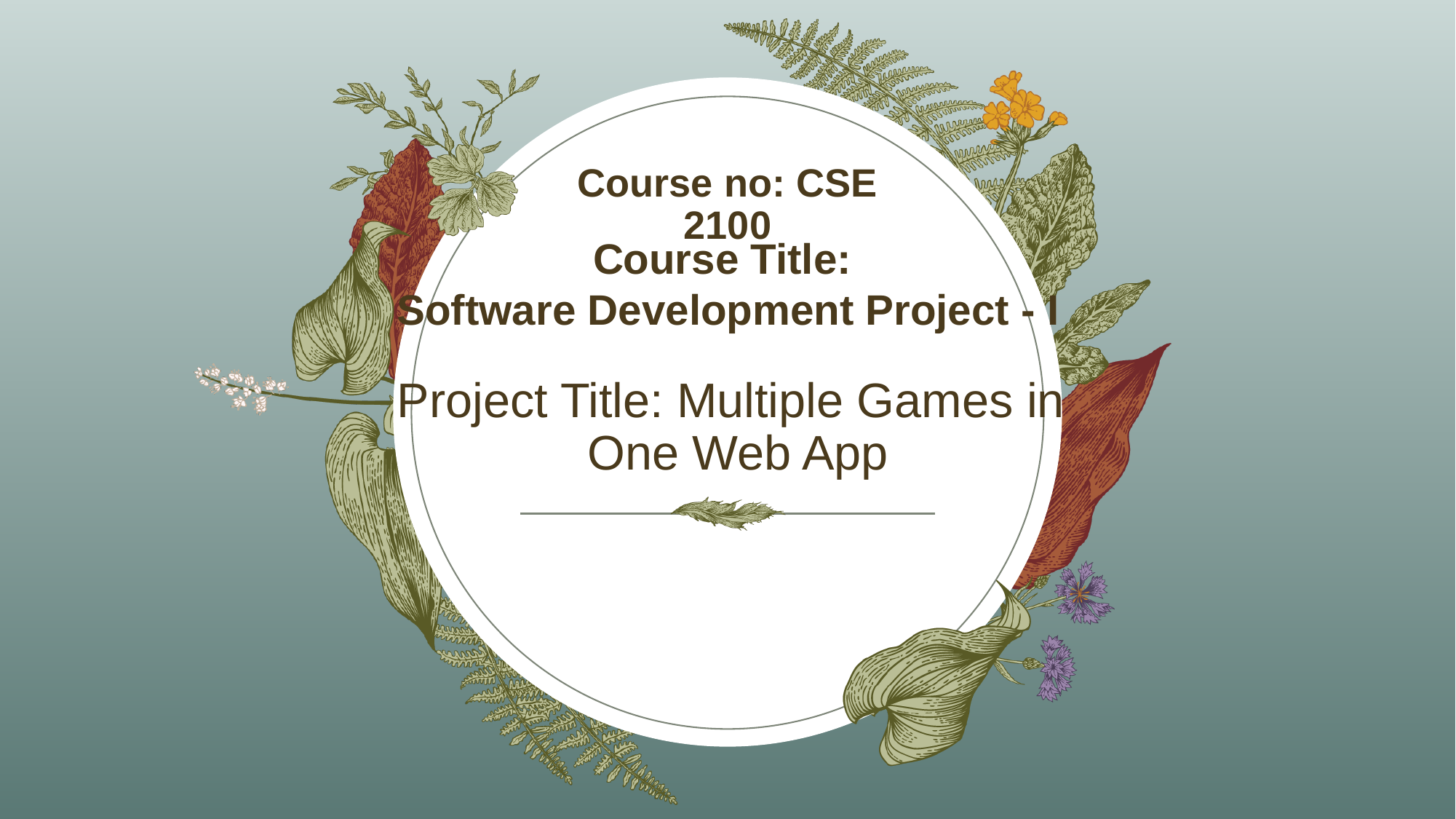

Course no: CSE 2100
Course Title:
Software Development Project - I
# Project Title: Multiple Games in One Web App